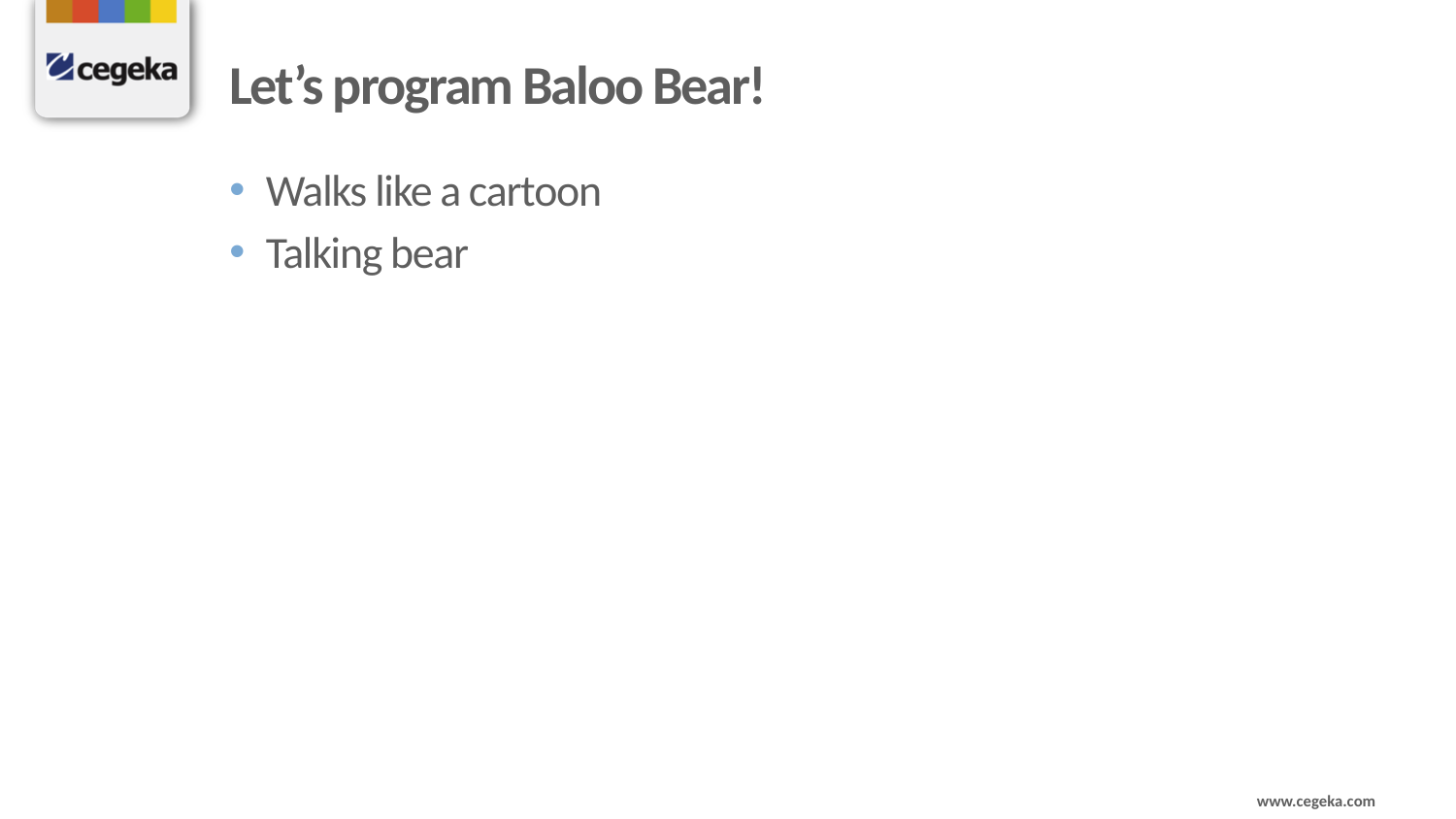

# Let’s program Baloo Bear!
Walks like a cartoon
Talking bear